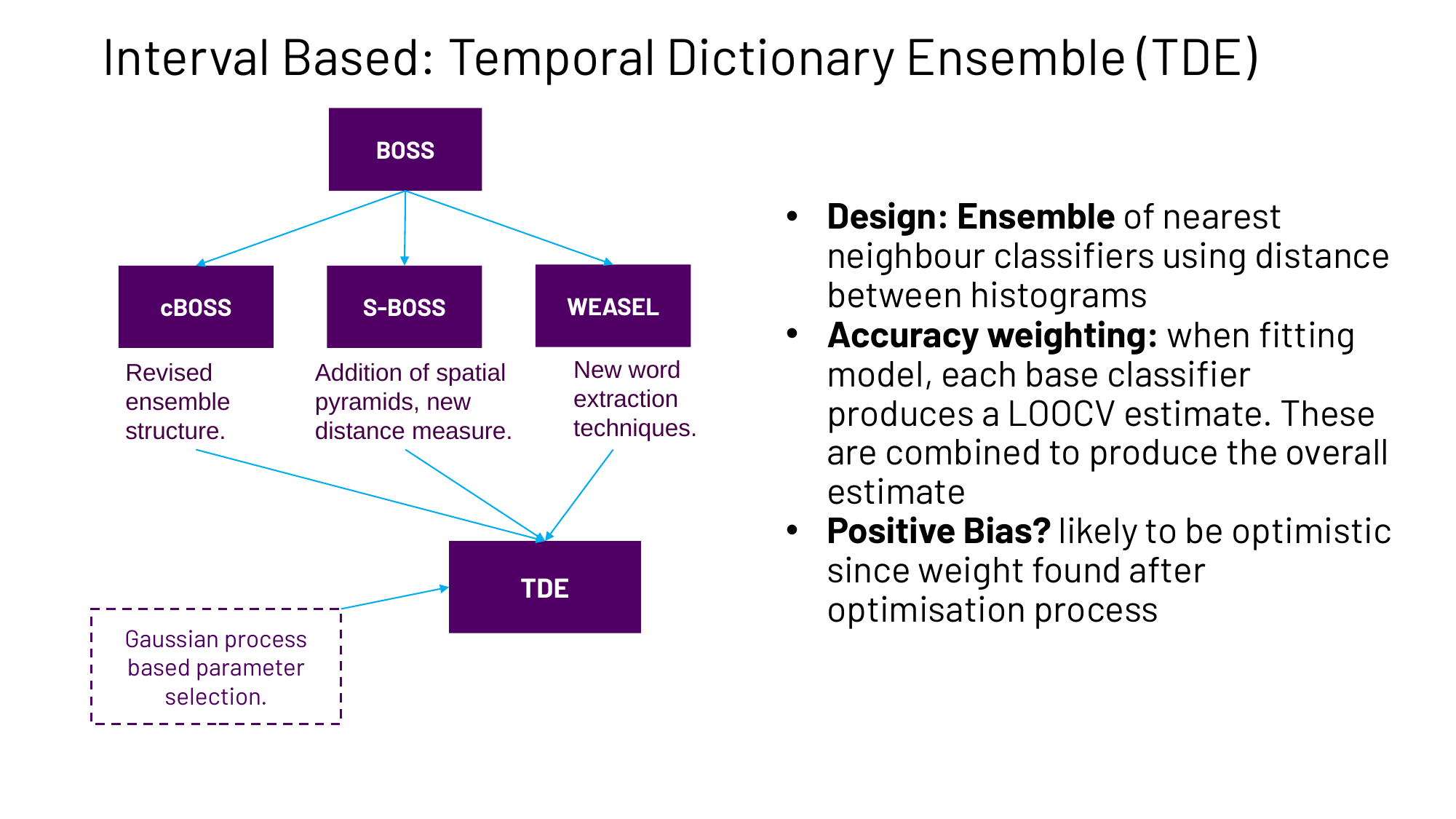

# Interval Based: Temporal Dictionary Ensemble (TDE)
BOSS
Design: Ensemble of nearest neighbour classifiers using distance between histograms
Accuracy weighting: when fitting model, each base classifier produces a LOOCV estimate. These are combined to produce the overall estimate
Positive Bias? likely to be optimistic since weight found after optimisation process
WEASEL
cBOSS
S-BOSS
New word extraction techniques.
Revised ensemble structure.
Addition of spatial pyramids, new distance measure.
TDE
Gaussian process based parameter selection.